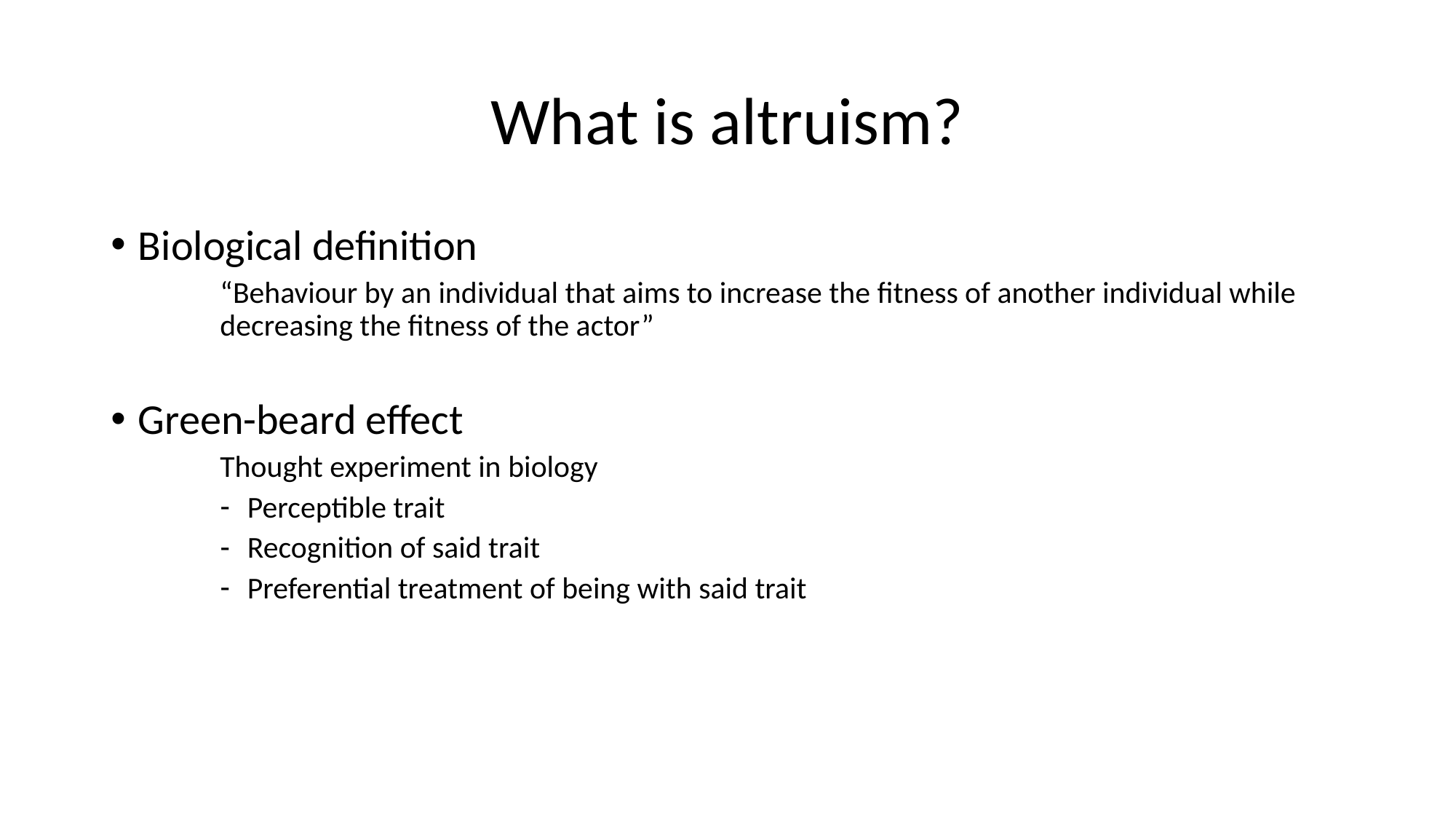

# What is altruism?
Biological definition
“Behaviour by an individual that aims to increase the fitness of another individual while decreasing the fitness of the actor”

Green-beard effect
Thought experiment in biology
Perceptible trait
Recognition of said trait
Preferential treatment of being with said trait